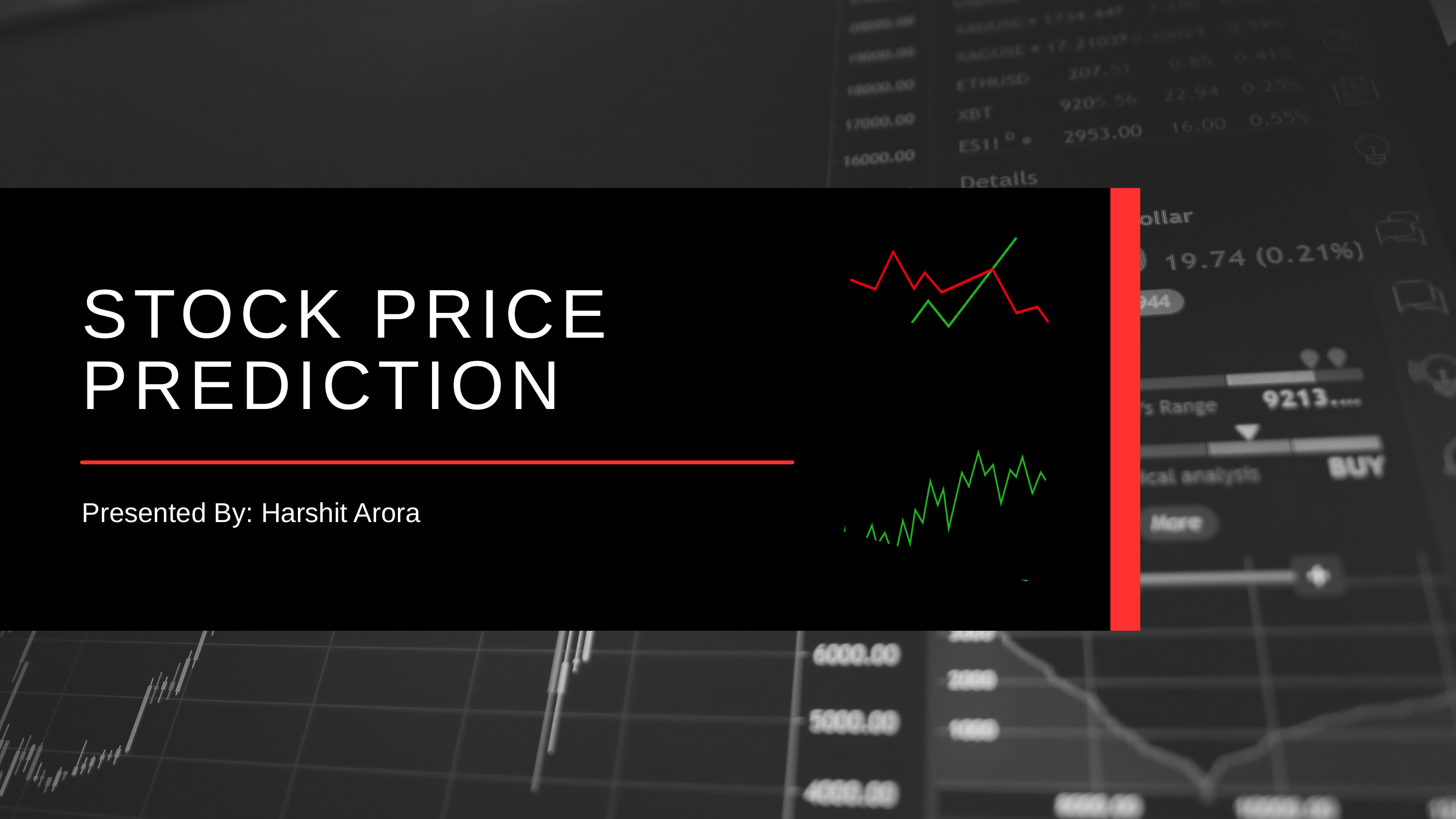

STOCK PRICE
PREDICTION

Presented By: Harshit Arora